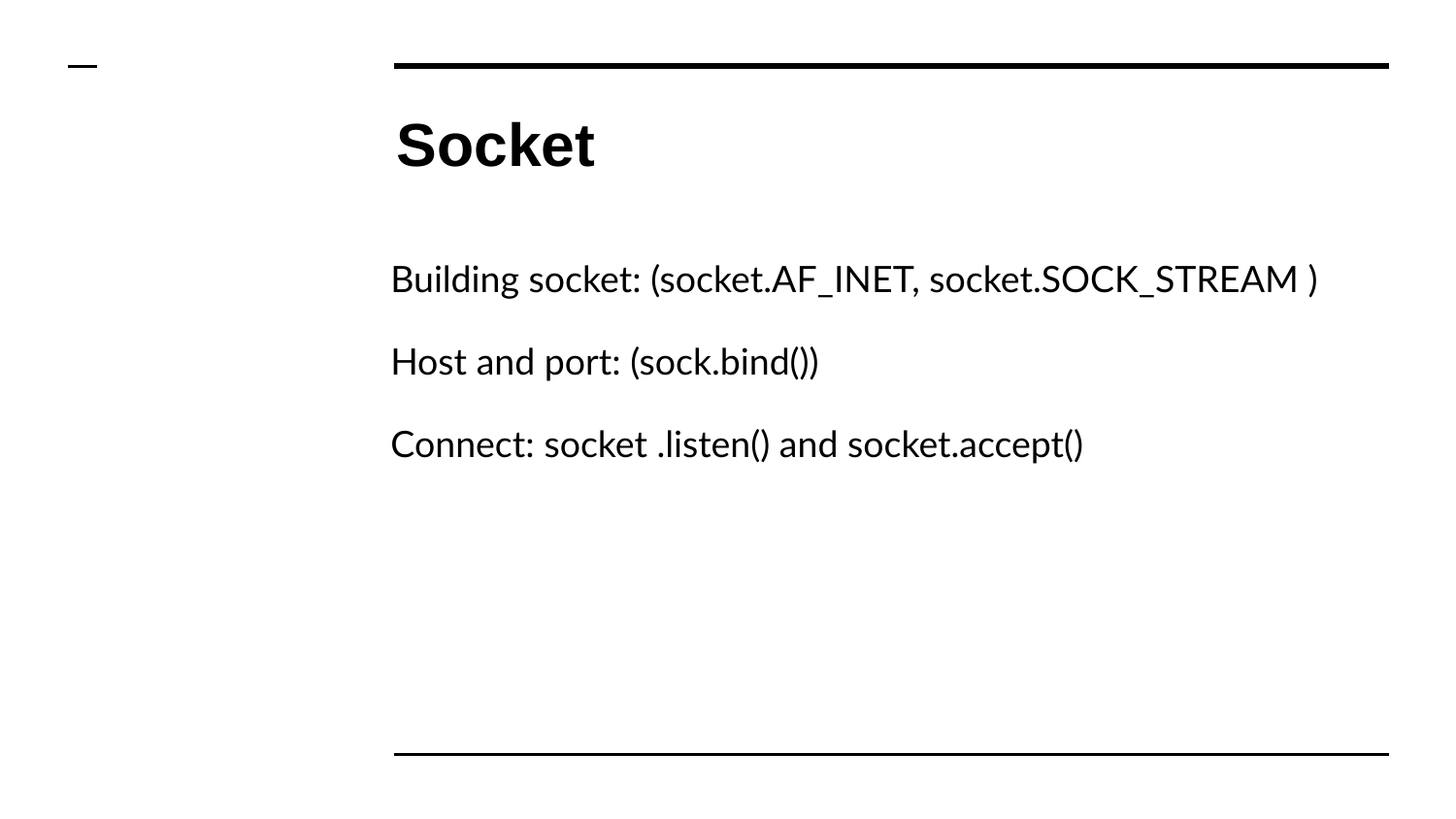

# Socket
Building socket: (socket.AF_INET, socket.SOCK_STREAM )
Host and port: (sock.bind())
Connect: socket .listen() and socket.accept()